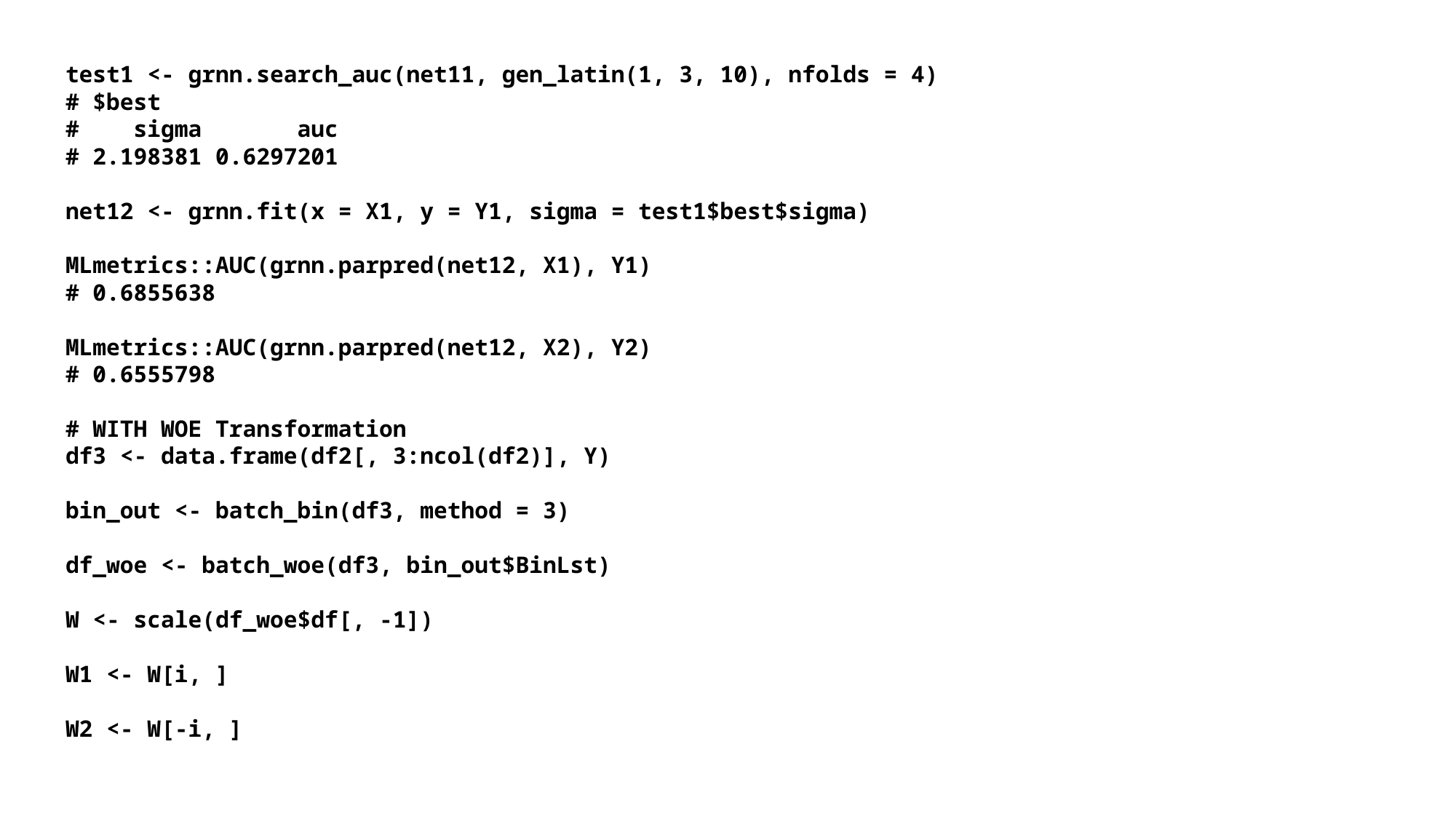

# test1 <- grnn.search_auc(net11, gen_latin(1, 3, 10), nfolds = 4) # $best #    sigma       auc # 2.198381 0.6297201 net12 <- grnn.fit(x = X1, y = Y1, sigma = test1$best$sigma) MLmetrics::AUC(grnn.parpred(net12, X1), Y1) # 0.6855638 MLmetrics::AUC(grnn.parpred(net12, X2), Y2) # 0.6555798 # WITH WOE Transformation df3 <- data.frame(df2[, 3:ncol(df2)], Y) bin_out <- batch_bin(df3, method = 3) df_woe <- batch_woe(df3, bin_out$BinLst) W <- scale(df_woe$df[, -1]) W1 <- W[i, ] W2 <- W[-i, ]